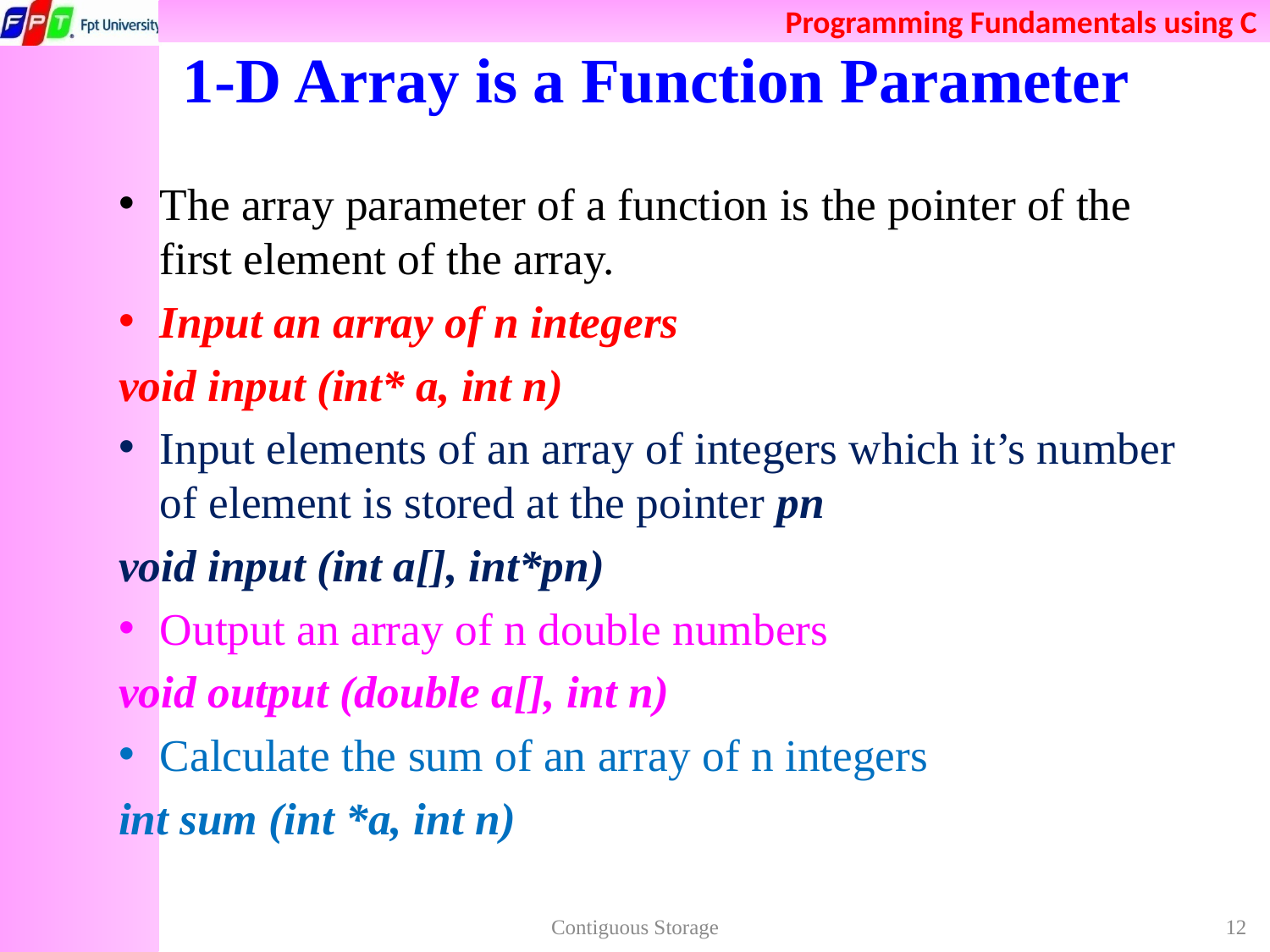

# 1-D Array is a Function Parameter
The array parameter of a function is the pointer of the first element of the array.
Input an array of n integers
void input (int* a, int n)
Input elements of an array of integers which it’s number of element is stored at the pointer pn
void input (int a[], int*pn)
Output an array of n double numbers
void output (double a[], int n)
Calculate the sum of an array of n integers
int sum (int *a, int n)

Contiguous Storage
12